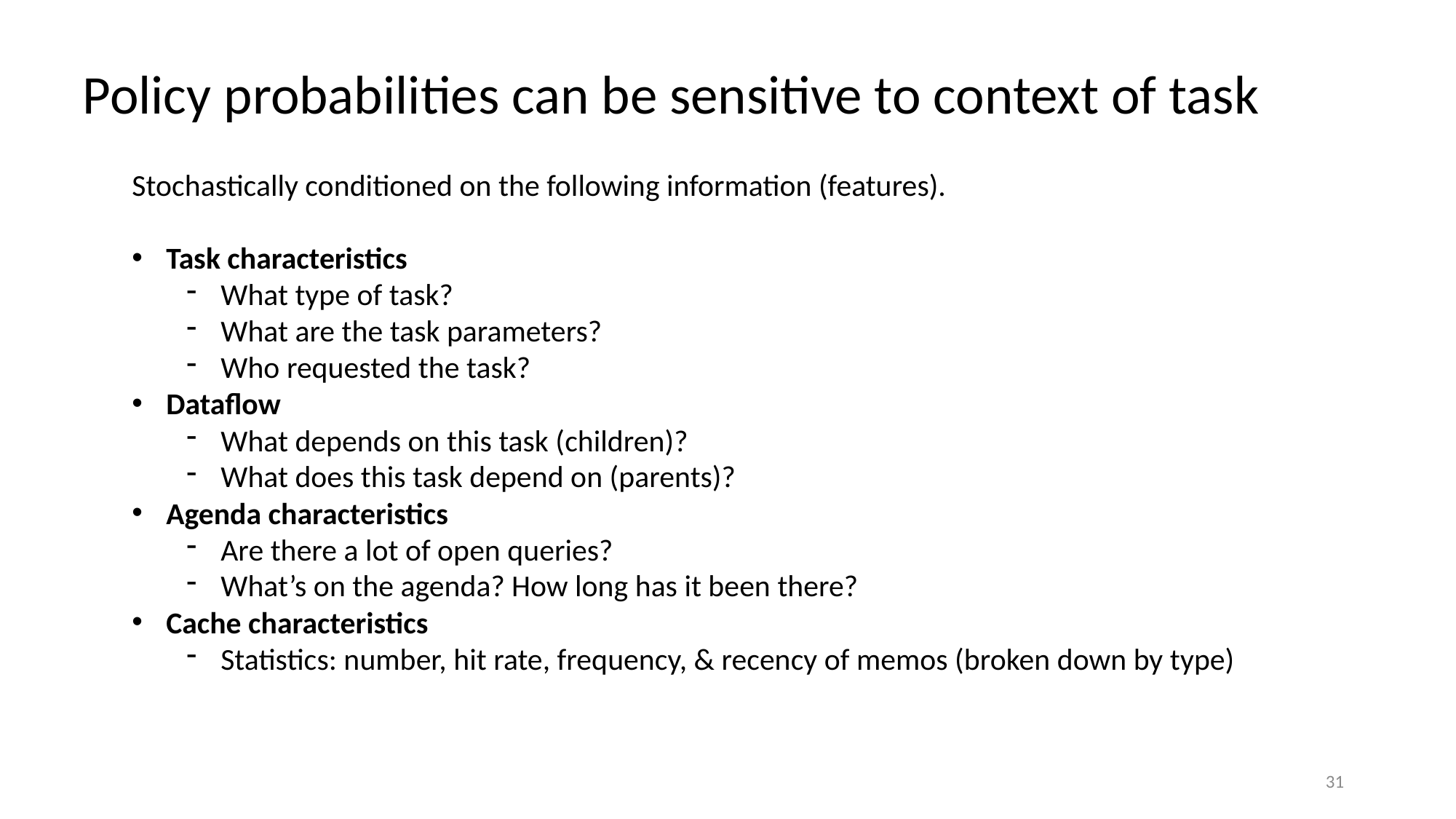

Policy probabilities can be sensitive to context of task

Stochastically conditioned on the following information (features).
Task characteristics
What type of task?
What are the task parameters?
Who requested the task?
Dataflow
What depends on this task (children)?
What does this task depend on (parents)?
Agenda characteristics
Are there a lot of open queries?
What’s on the agenda? How long has it been there?
Cache characteristics
Statistics: number, hit rate, frequency, & recency of memos (broken down by type)
31